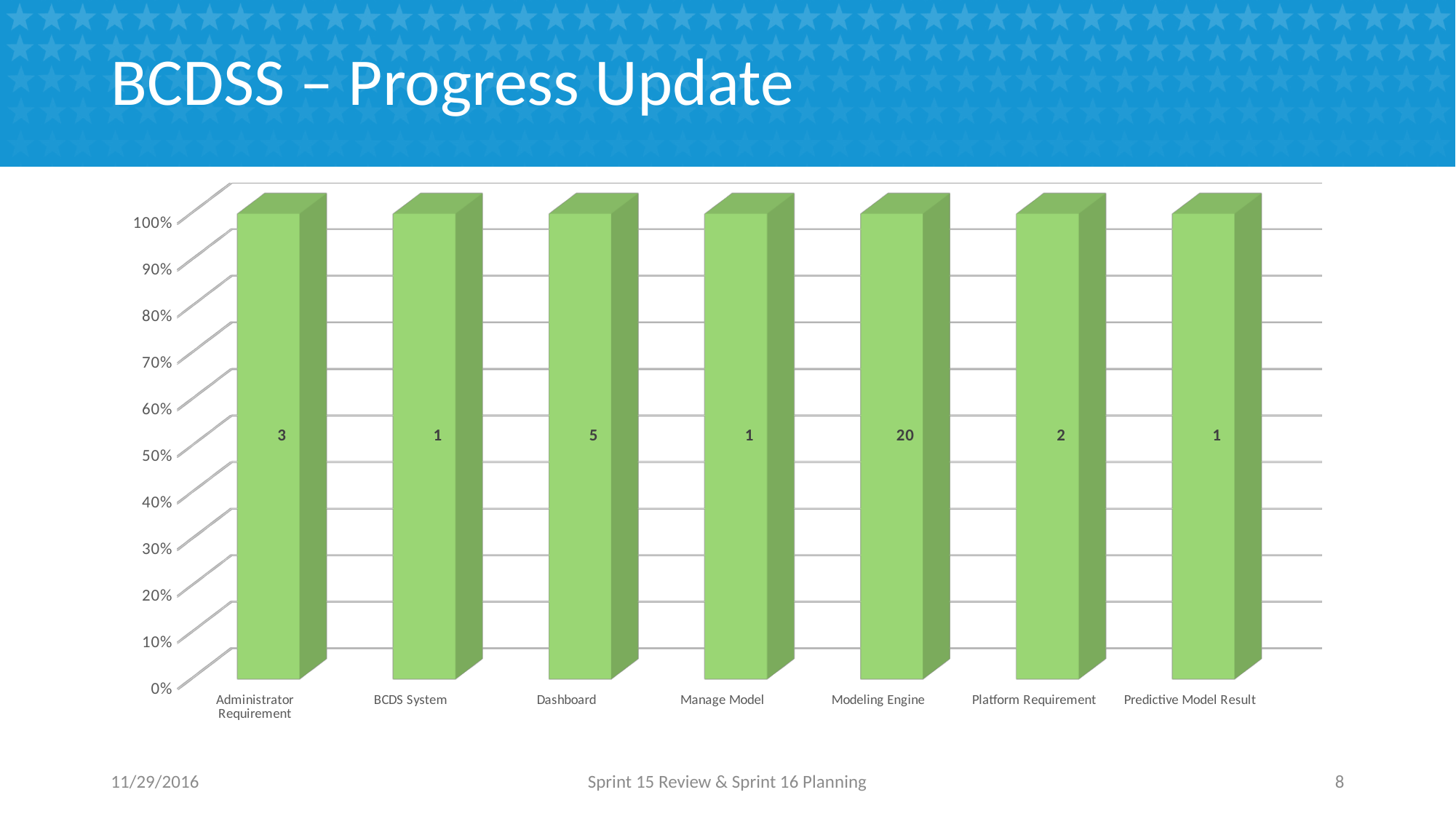

# BCDSS – Progress Update

[unsupported chart]

11/29/2016
Sprint 15 Review & Sprint 16 Planning
8